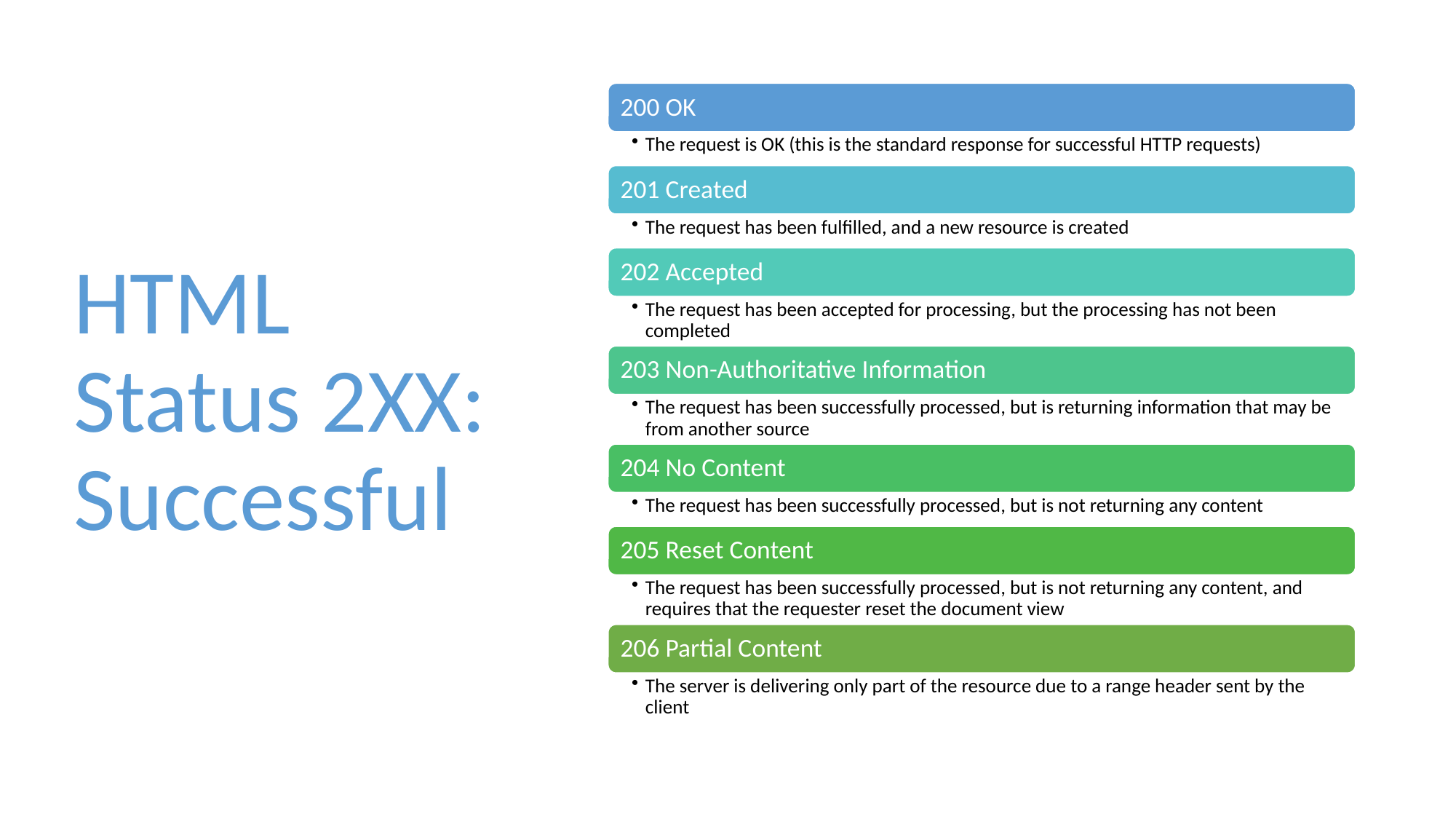

# HTML Status 2XX: Successful
200 OK
The request is OK (this is the standard response for successful HTTP requests)
201 Created
The request has been fulfilled, and a new resource is created
202 Accepted
The request has been accepted for processing, but the processing has not been completed
203 Non-Authoritative Information
The request has been successfully processed, but is returning information that may be from another source
204 No Content
The request has been successfully processed, but is not returning any content
205 Reset Content
The request has been successfully processed, but is not returning any content, and requires that the requester reset the document view
206 Partial Content
The server is delivering only part of the resource due to a range header sent by the client